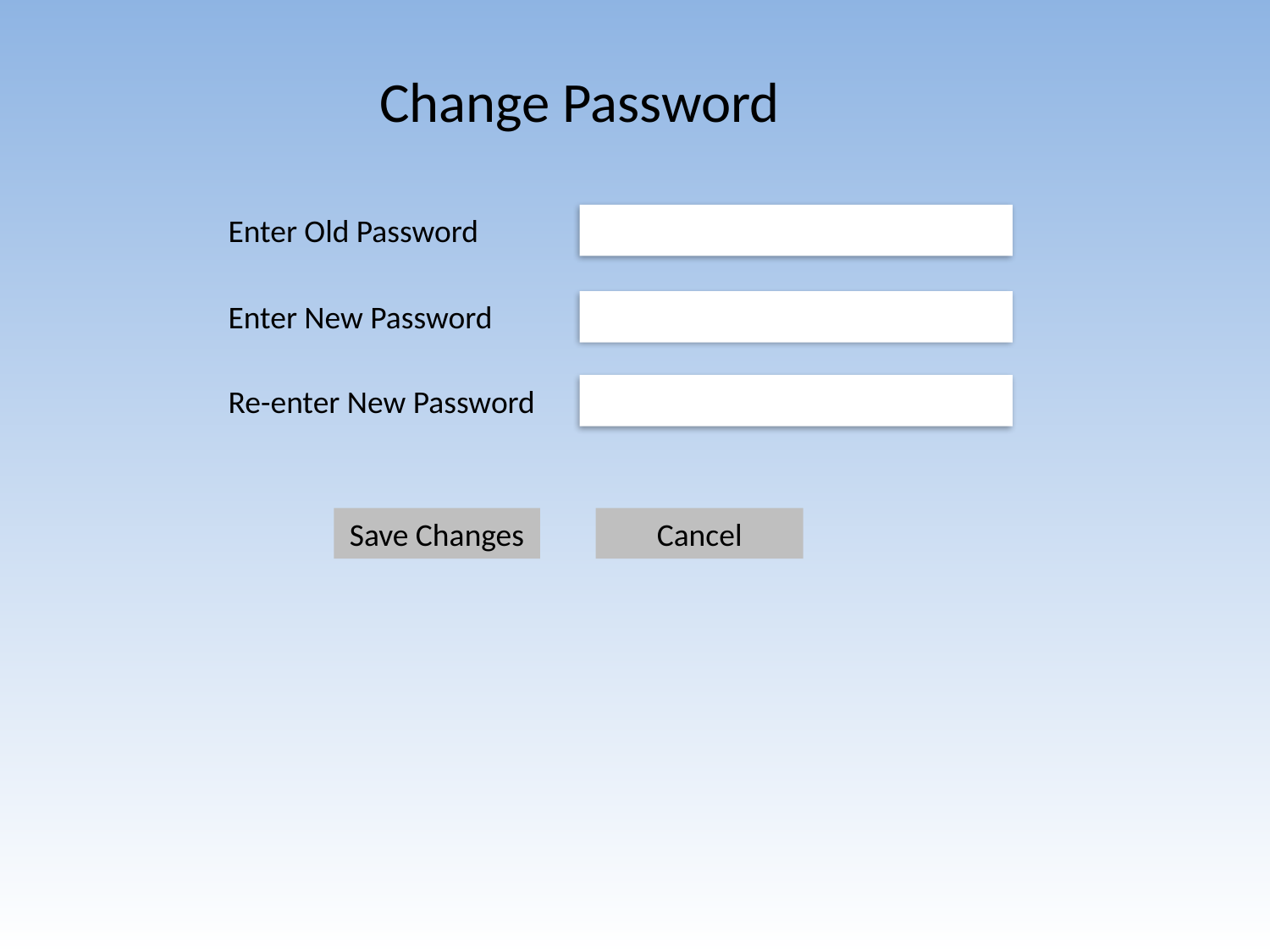

Change Password
Enter Old Password

Enter New Password

Re-enter New Password

Save Changes
Cancel